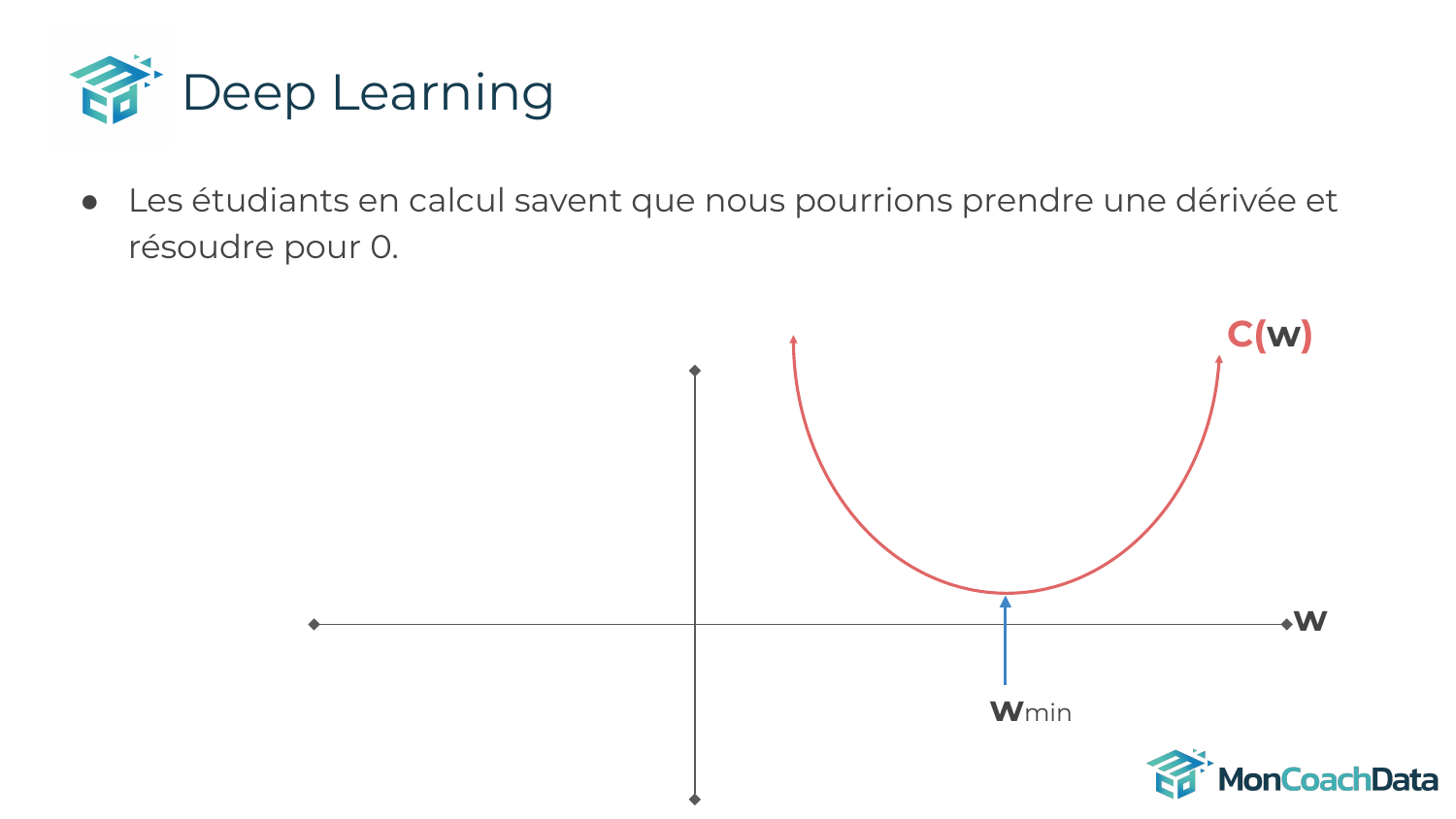

# Deep Learning

Les étudiants en calcul savent que nous pourrions prendre une dérivée et résoudre pour 0.
C(w)
w
wmin